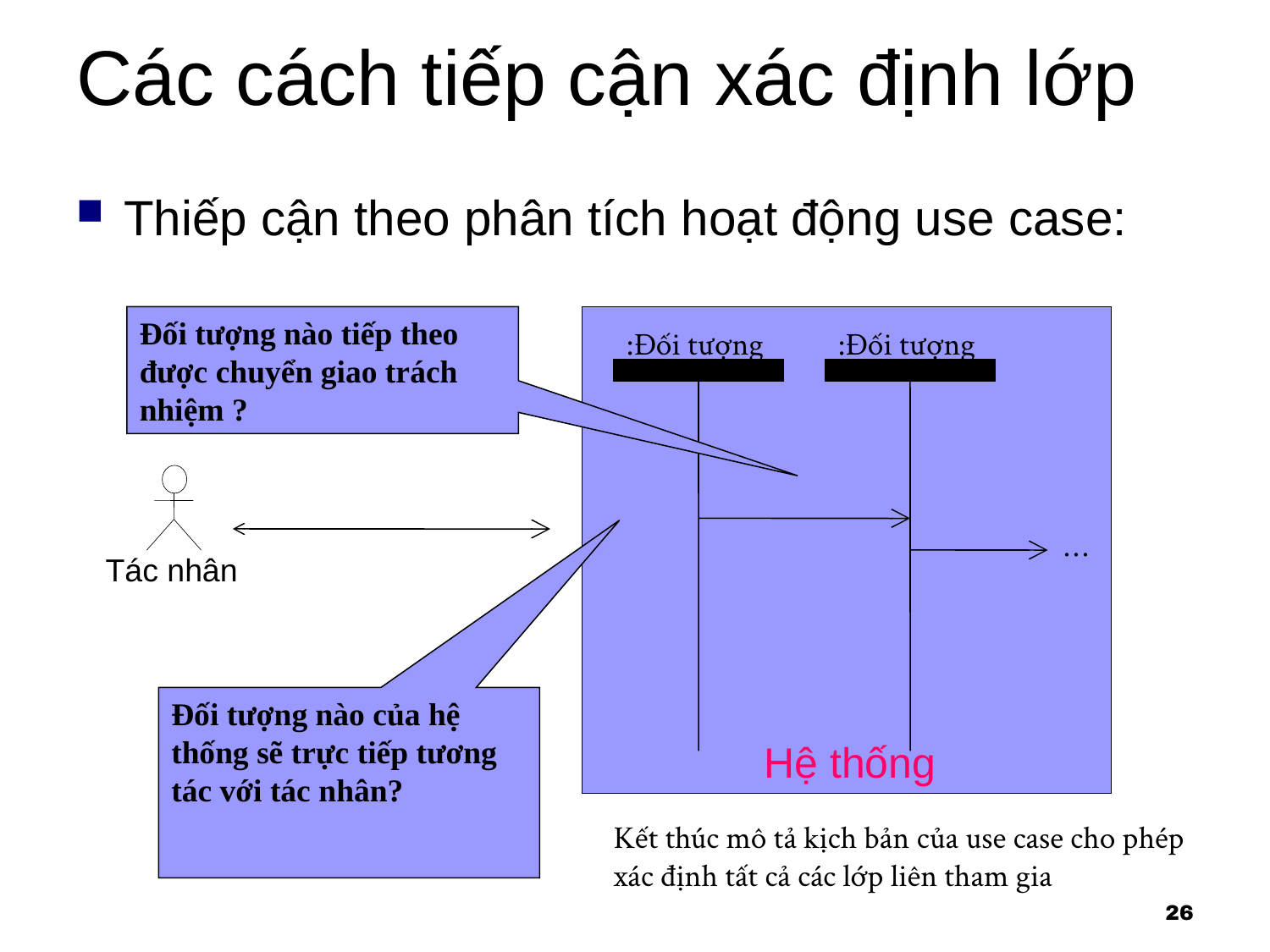

# Các cách tiếp cận xác định lớp
Thiếp cận theo phân tích hoạt động use case:

Đối tượng nào tiếp theo được chuyển giao trách nhiệm ?

:Đối tượng
:Đối tượng

…

Tác nhân

Đối tượng nào của hệ thống sẽ trực tiếp tương tác với tác nhân?
Hệ thống
Kết thúc mô tả kịch bản của use case cho phép xác định tất cả các lớp liên tham gia
26